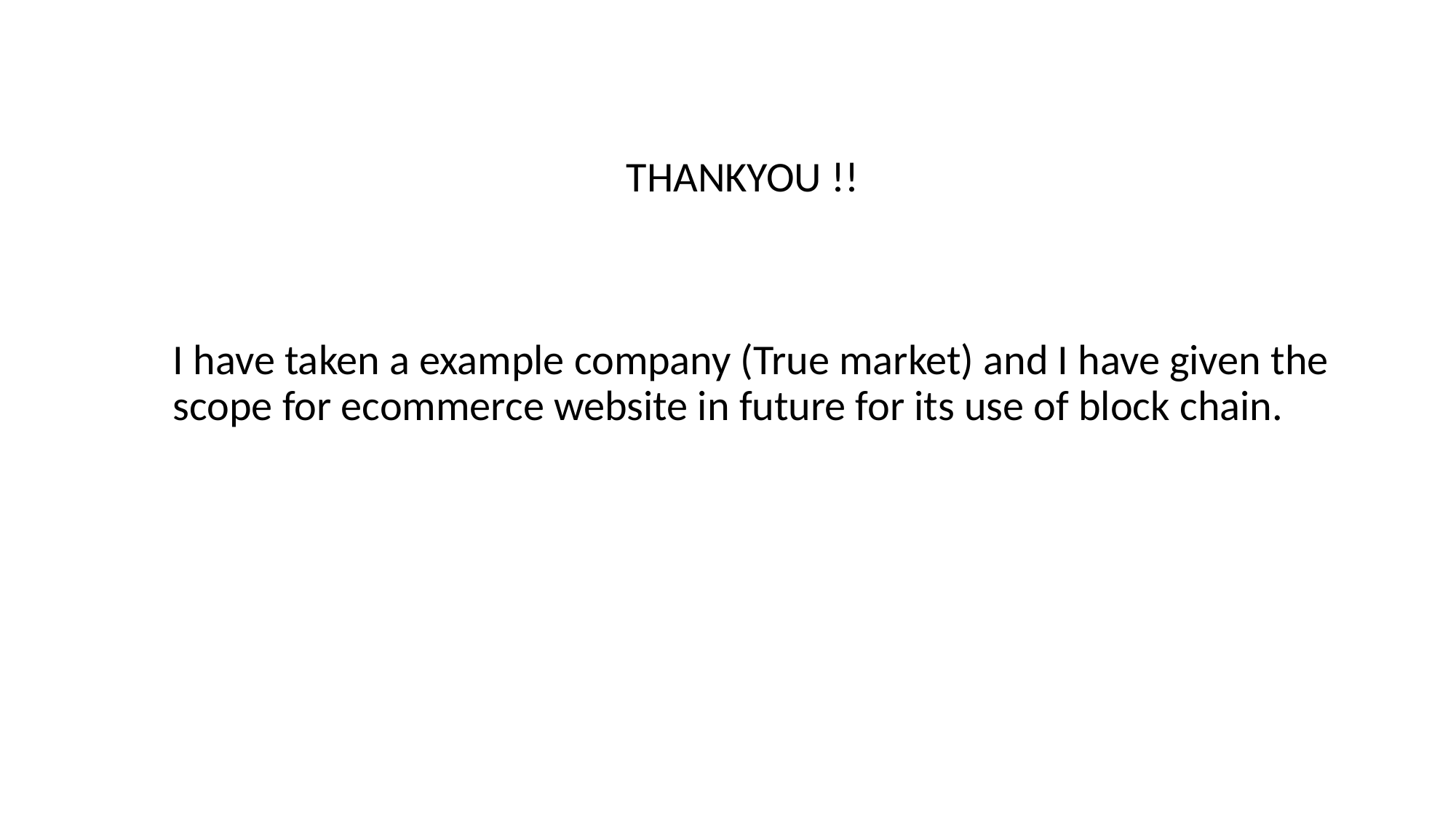

#
                                               THANKYOU !!

I have taken a example company (True market) and I have given the scope for ecommerce website in future for its use of block chain.